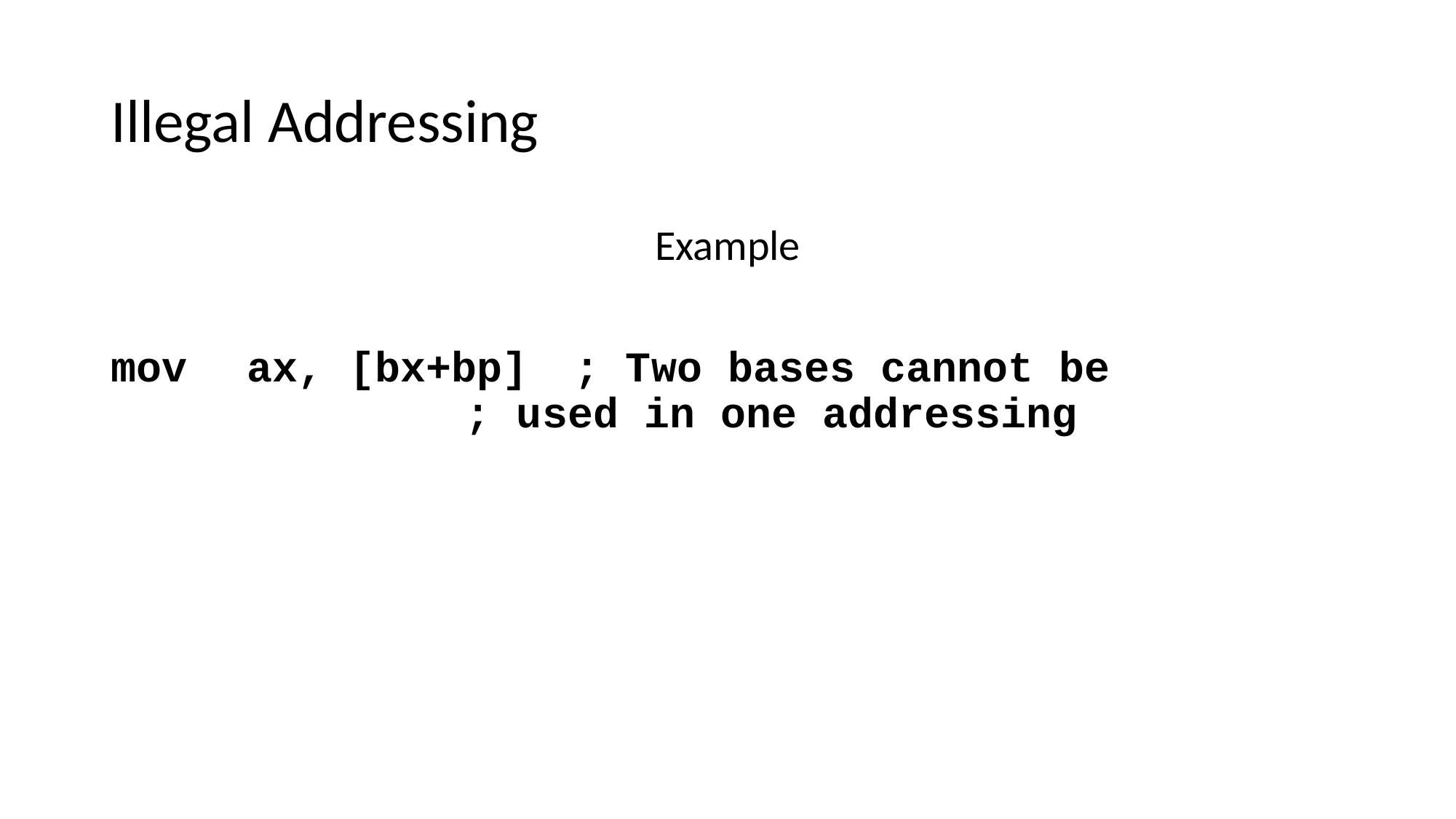

# Illegal Addressing
Example

mov	ax, [bx+bp] 	; Two bases cannot be 					; used in one addressing